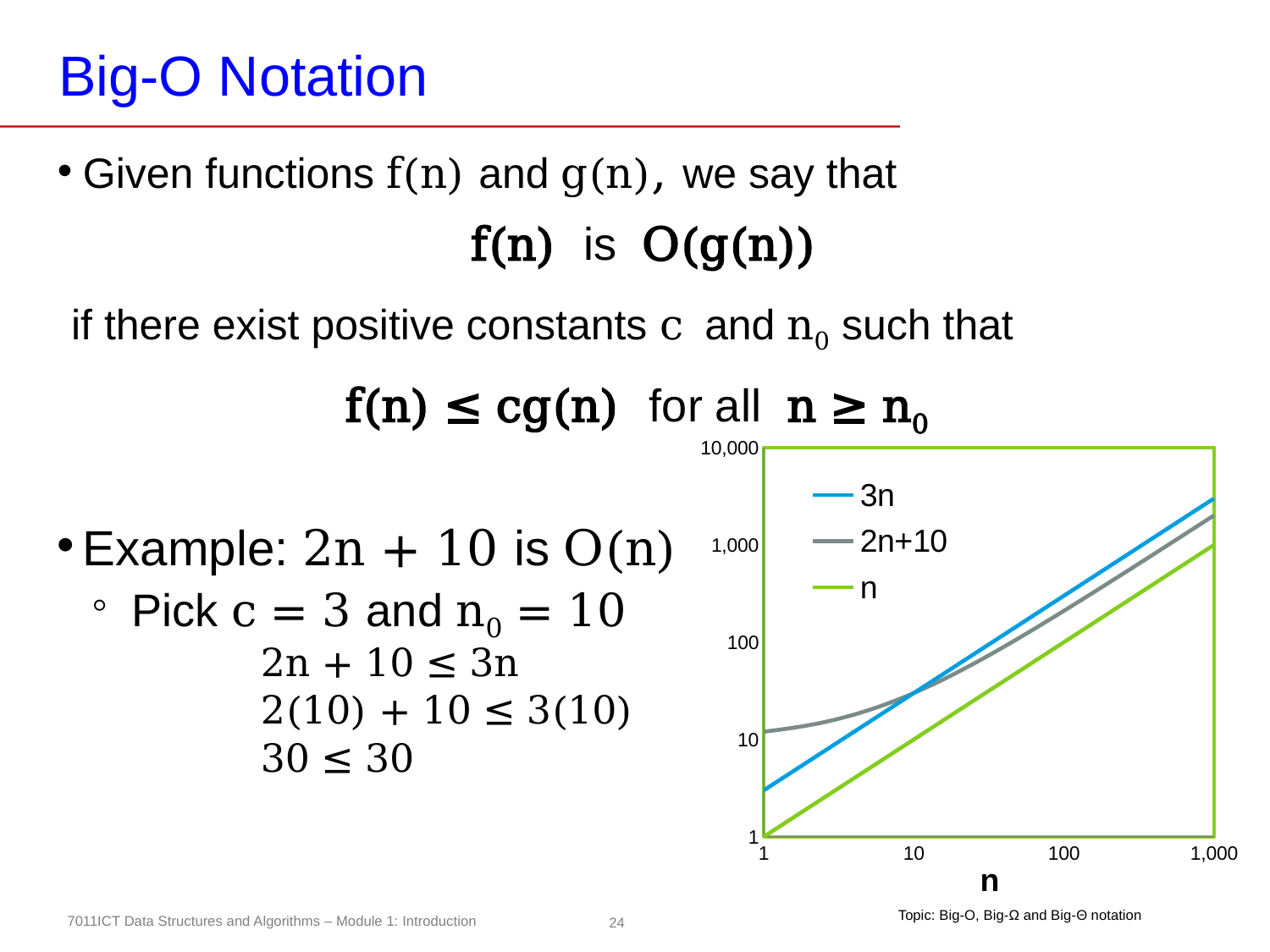

# Big-O Notation
Given functions f(n) and g(n), we say that
 f(n)  is  O(g(n))
 if there exist positive constants c  and n0 such that
 f(n) ≤ cg(n)  for all  n ≥ n0

Example: 2n + 10 is O(n)
Pick c = 3 and n0 = 10
	2n + 10 ≤ 3n
	2(10) + 10 ≤ 3(10)
	30 ≤ 30

### Chart

| Category |  |  |  |
|---|---|---|---|
Topic: Big-O, Big-Ω and Big-Θ notation